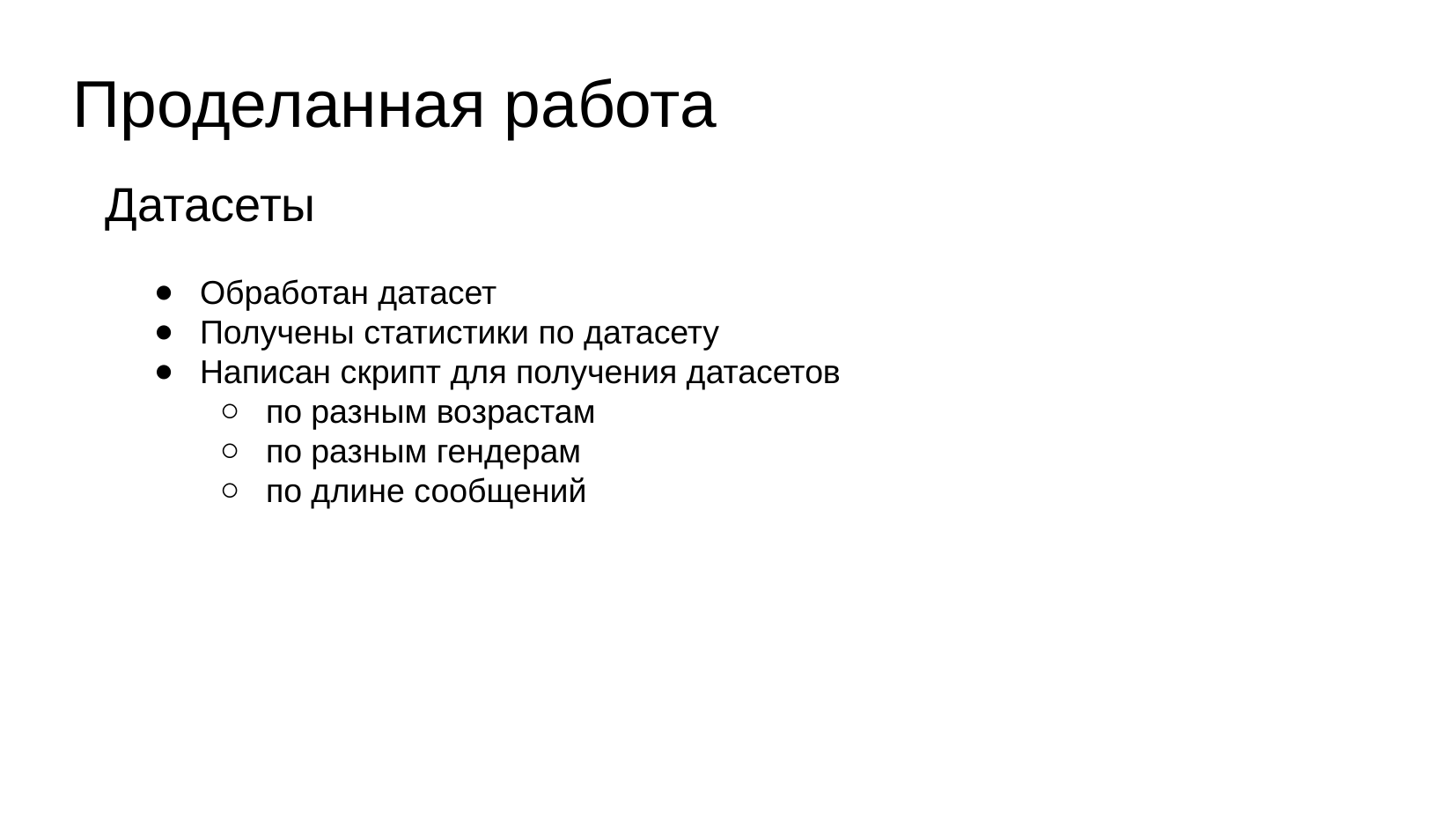

Проделанная работа
# Датасеты
Обработан датасет
Получены статистики по датасету
Написан скрипт для получения датасетов
по разным возрастам
по разным гендерам
по длине сообщений